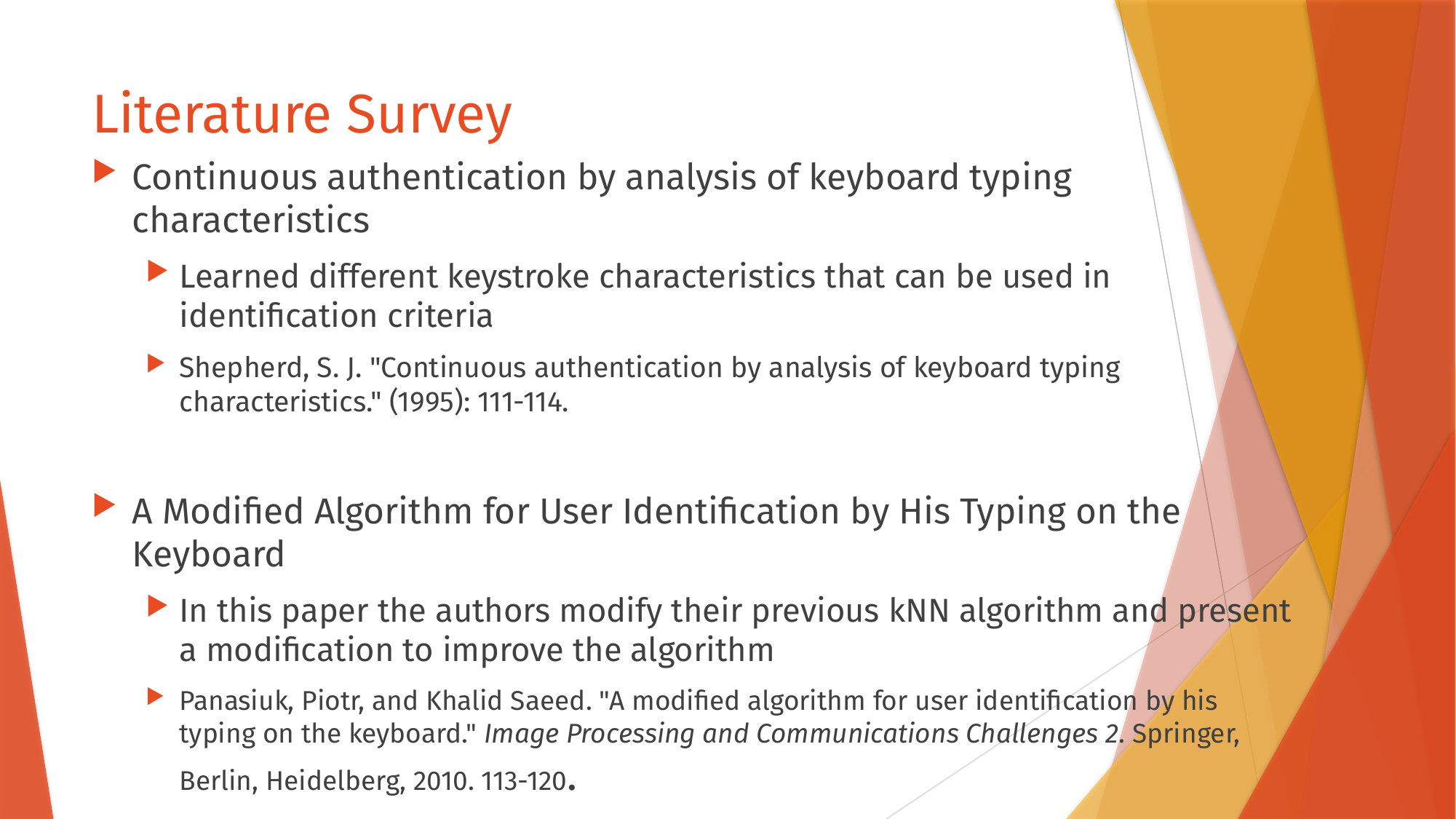

# Literature Survey

Continuous authentication by analysis of keyboard typing characteristics
Learned different keystroke characteristics that can be used in identification criteria
Shepherd, S. J. "Continuous authentication by analysis of keyboard typing characteristics." (1995): 111-114.

A Modified Algorithm for User Identification by His Typing on the Keyboard
In this paper the authors modify their previous kNN algorithm and present a modification to improve the algorithm
Panasiuk, Piotr, and Khalid Saeed. "A modified algorithm for user identification by his typing on the keyboard." Image Processing and Communications Challenges 2. Springer, Berlin, Heidelberg, 2010. 113-120.